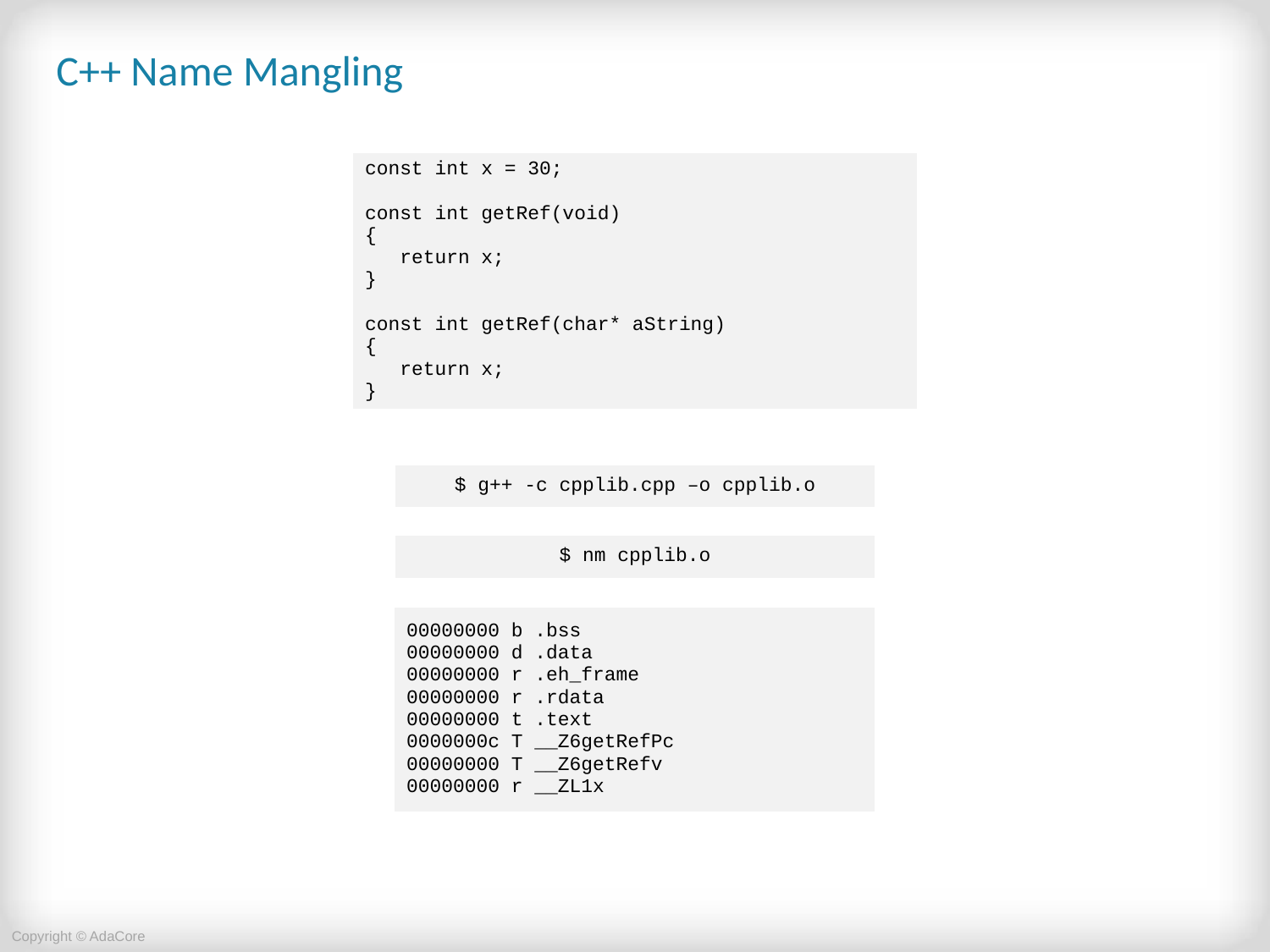

# C++ Name Mangling
| const int x = 30; const int getRef(void) { return x; } const int getRef(char\* aString) { return x; } |
| --- |
| $ g++ -c cpplib.cpp –o cpplib.o |
| --- |
| $ nm cpplib.o |
| --- |
| 00000000 b .bss 00000000 d .data 00000000 r .eh\_frame 00000000 r .rdata 00000000 t .text 0000000c T \_\_Z6getRefPc 00000000 T \_\_Z6getRefv 00000000 r \_\_ZL1x |
| --- |